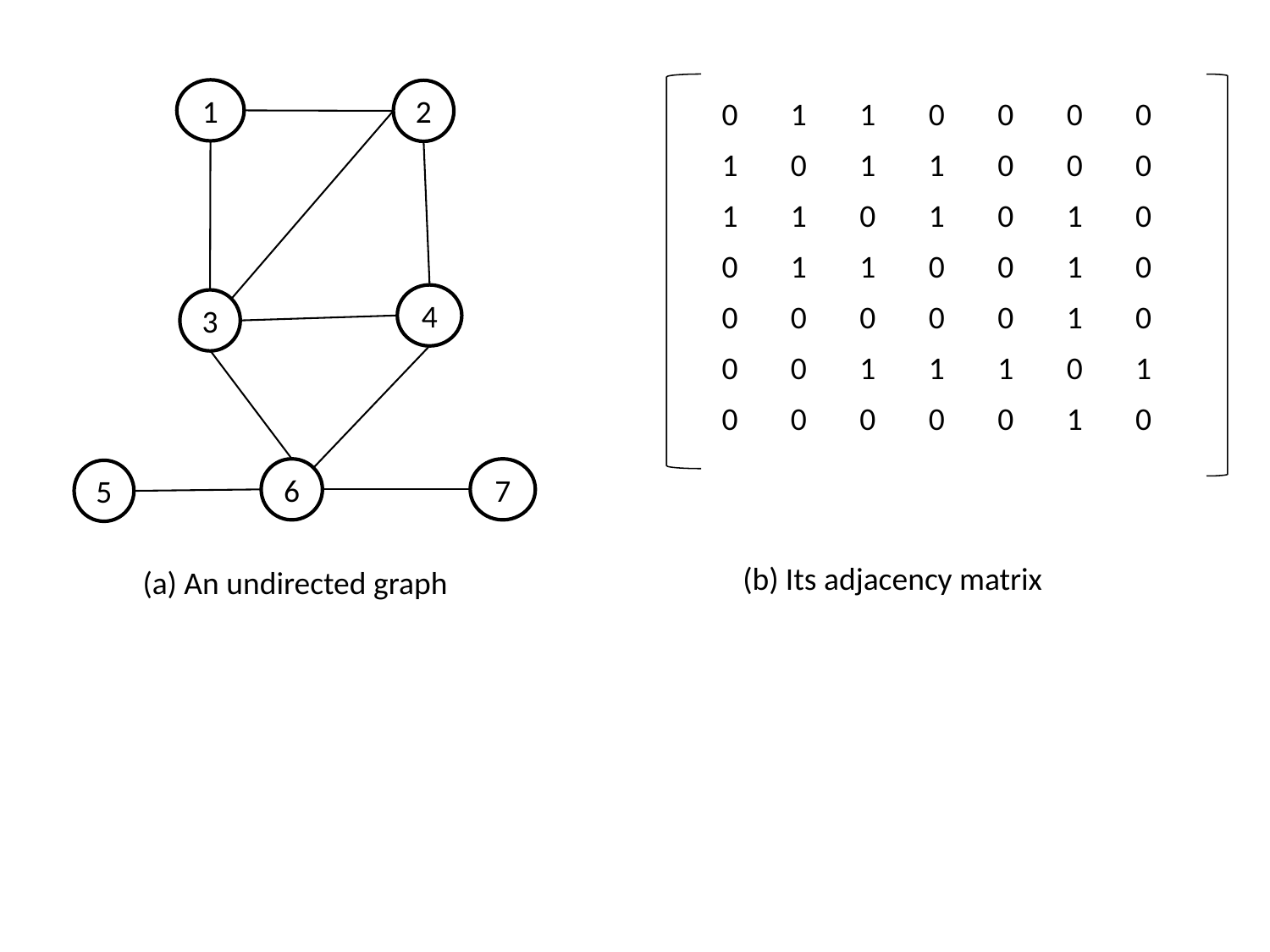

1
2
4
3
6
7
5
| 0 | 1 | 1 | 0 | 0 | 0 | 0 |
| --- | --- | --- | --- | --- | --- | --- |
| 1 | 0 | 1 | 1 | 0 | 0 | 0 |
| 1 | 1 | 0 | 1 | 0 | 1 | 0 |
| 0 | 1 | 1 | 0 | 0 | 1 | 0 |
| 0 | 0 | 0 | 0 | 0 | 1 | 0 |
| 0 | 0 | 1 | 1 | 1 | 0 | 1 |
| 0 | 0 | 0 | 0 | 0 | 1 | 0 |
(b) Its adjacency matrix
(a) An undirected graph